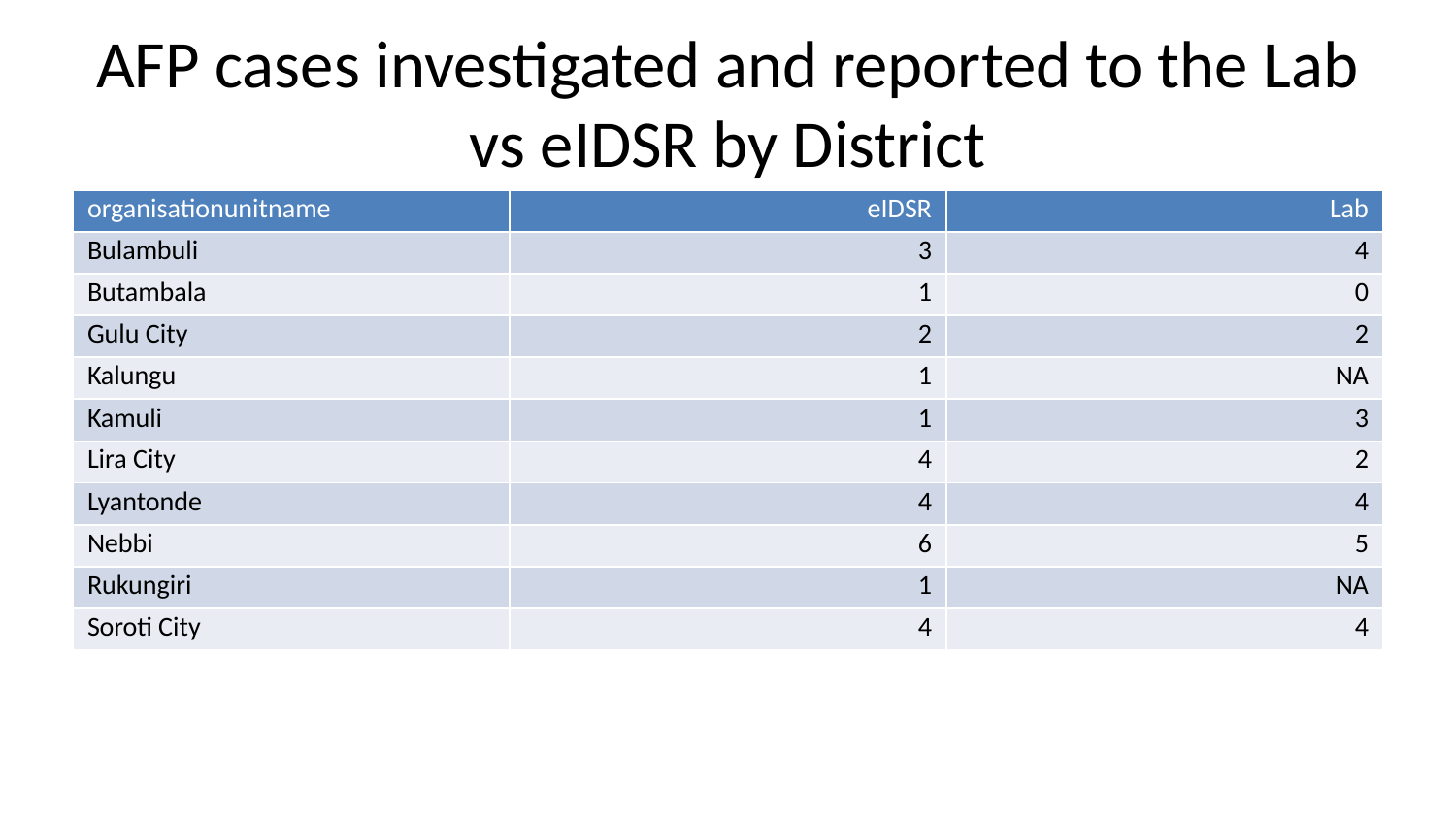

# AFP cases investigated and reported to the Lab vs eIDSR by District
| organisationunitname | eIDSR | Lab |
| --- | --- | --- |
| Bulambuli | 3 | 4 |
| Butambala | 1 | 0 |
| Gulu City | 2 | 2 |
| Kalungu | 1 | NA |
| Kamuli | 1 | 3 |
| Lira City | 4 | 2 |
| Lyantonde | 4 | 4 |
| Nebbi | 6 | 5 |
| Rukungiri | 1 | NA |
| Soroti City | 4 | 4 |